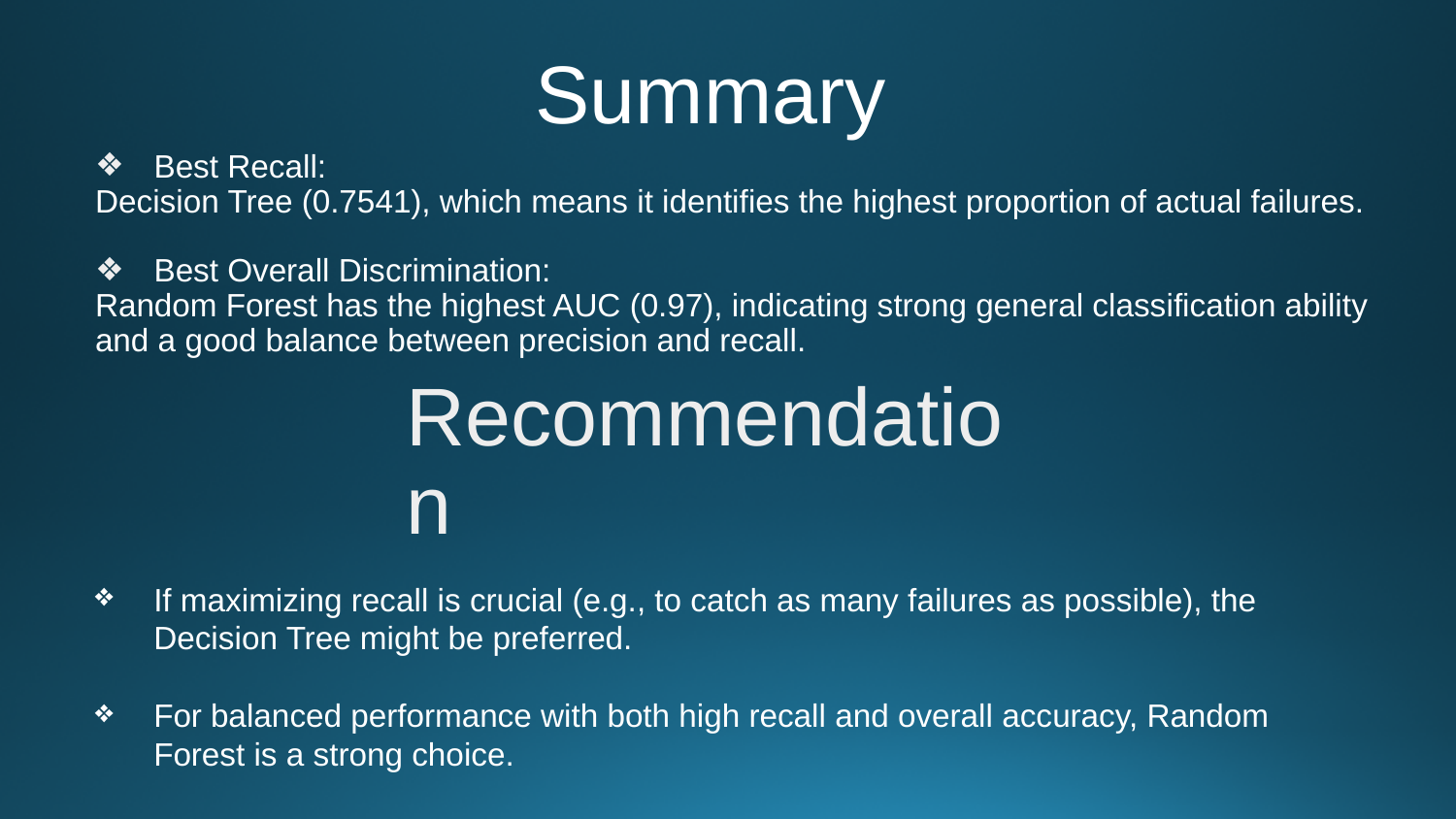

# Summary
Best Recall:
Decision Tree (0.7541), which means it identifies the highest proportion of actual failures.

Best Overall Discrimination:
Random Forest has the highest AUC (0.97), indicating strong general classification ability and a good balance between precision and recall.
Recommendation
If maximizing recall is crucial (e.g., to catch as many failures as possible), the Decision Tree might be preferred.

For balanced performance with both high recall and overall accuracy, Random Forest is a strong choice.